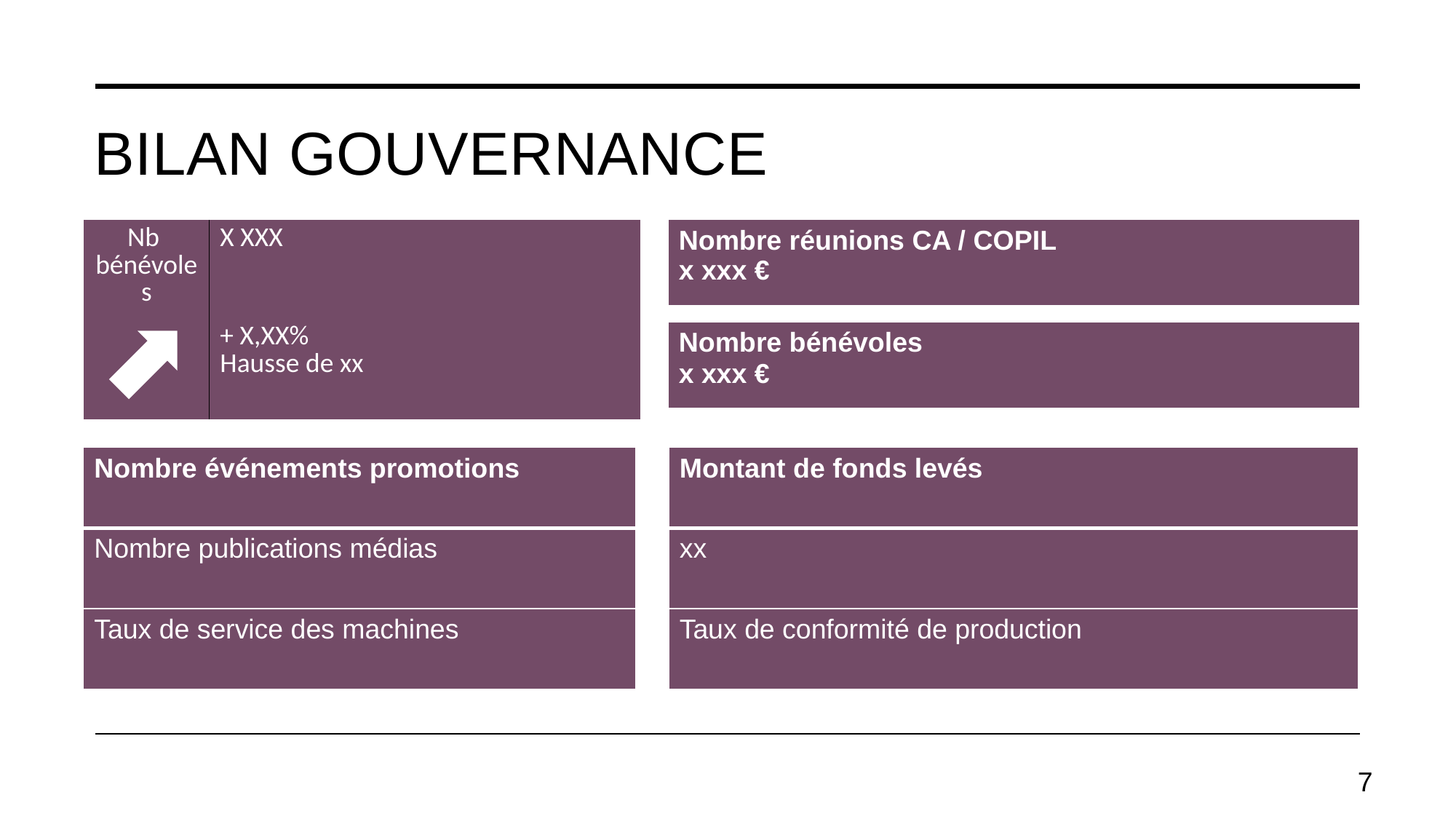

# Bilan gouvernance
| Nombre réunions CA / COPIL x xxx € |
| --- |
| Nb bénévoles | X XXX |
| --- | --- |
|  | + X,XX% Hausse de xx |
| Nombre bénévoles x xxx € |
| --- |

| Montant de fonds levés |
| --- |
| xx |
| Taux de conformité de production |
| Nombre événements promotions |
| --- |
| Nombre publications médias |
| Taux de service des machines |
7